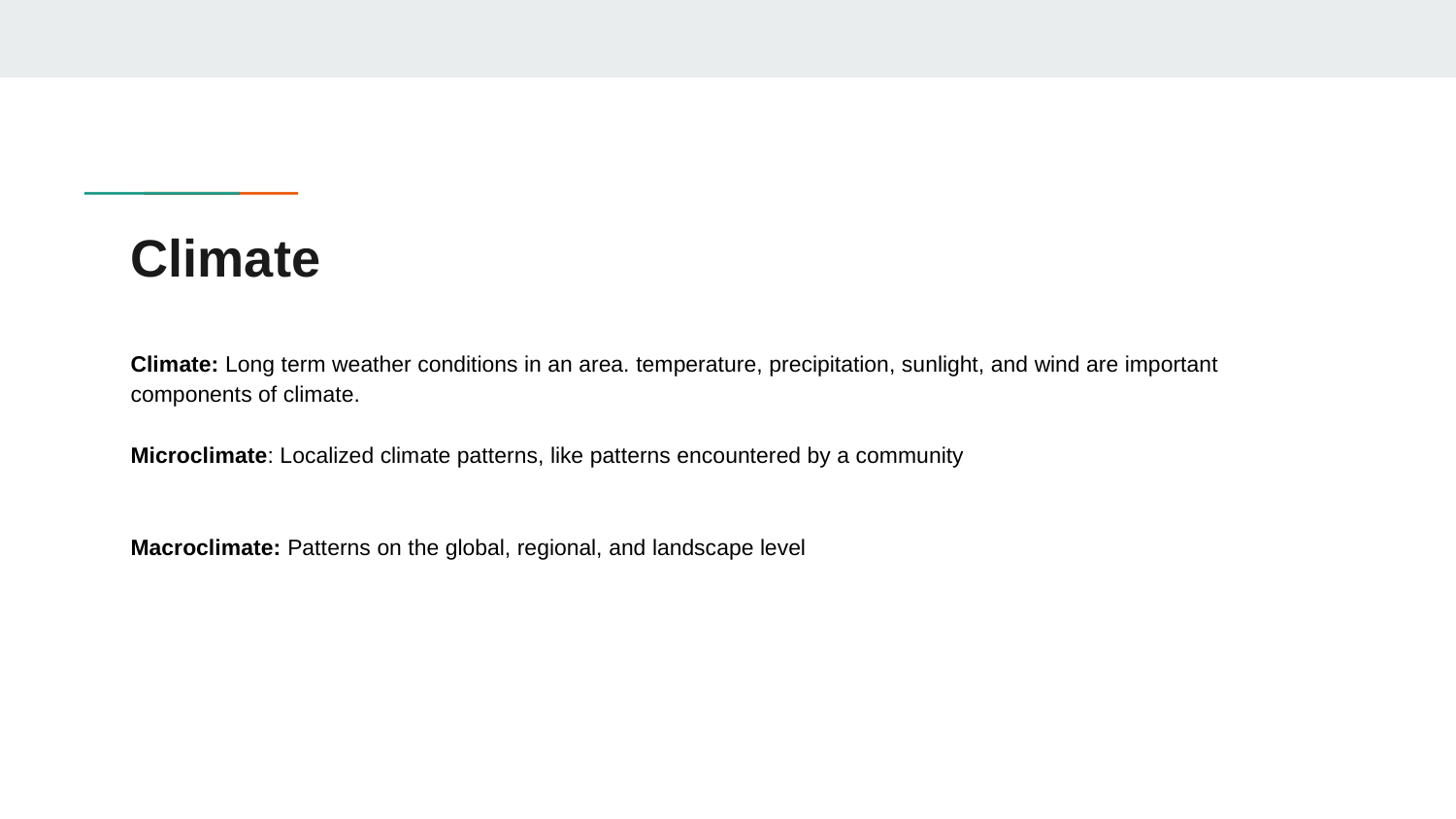

# Climate
Climate: Long term weather conditions in an area. temperature, precipitation, sunlight, and wind are important components of climate.

Microclimate: Localized climate patterns, like patterns encountered by a community

Macroclimate: Patterns on the global, regional, and landscape level